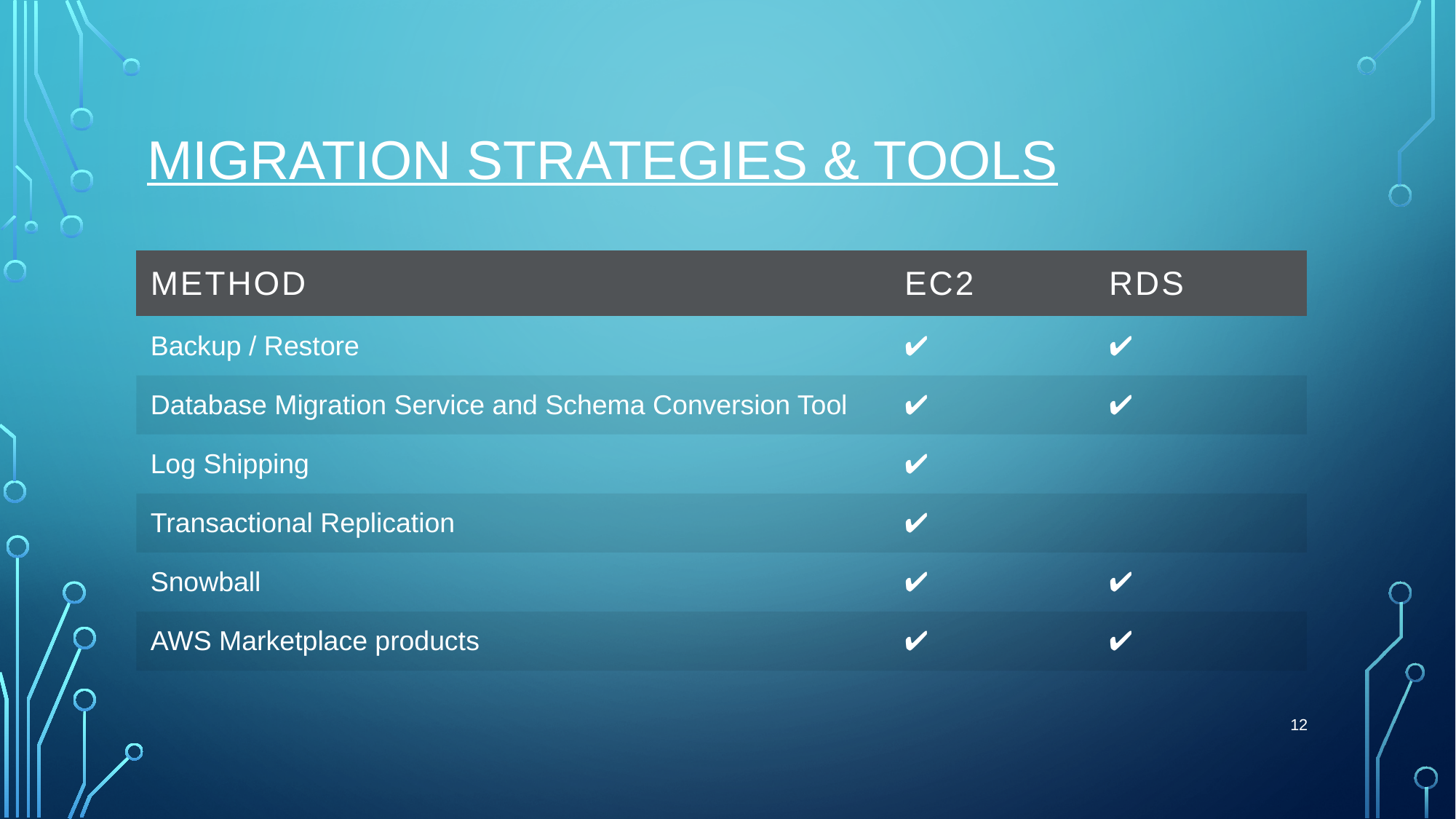

# Migration strategies & tools
| Method | EC2 | RDS |
| --- | --- | --- |
| Backup / Restore | ✔ | ✔ |
| Database Migration Service and Schema Conversion Tool | ✔ | ✔ |
| Log Shipping | ✔ |  |
| Transactional Replication | ✔ |  |
| Snowball | ✔ | ✔ |
| AWS Marketplace products | ✔ | ✔ |
12